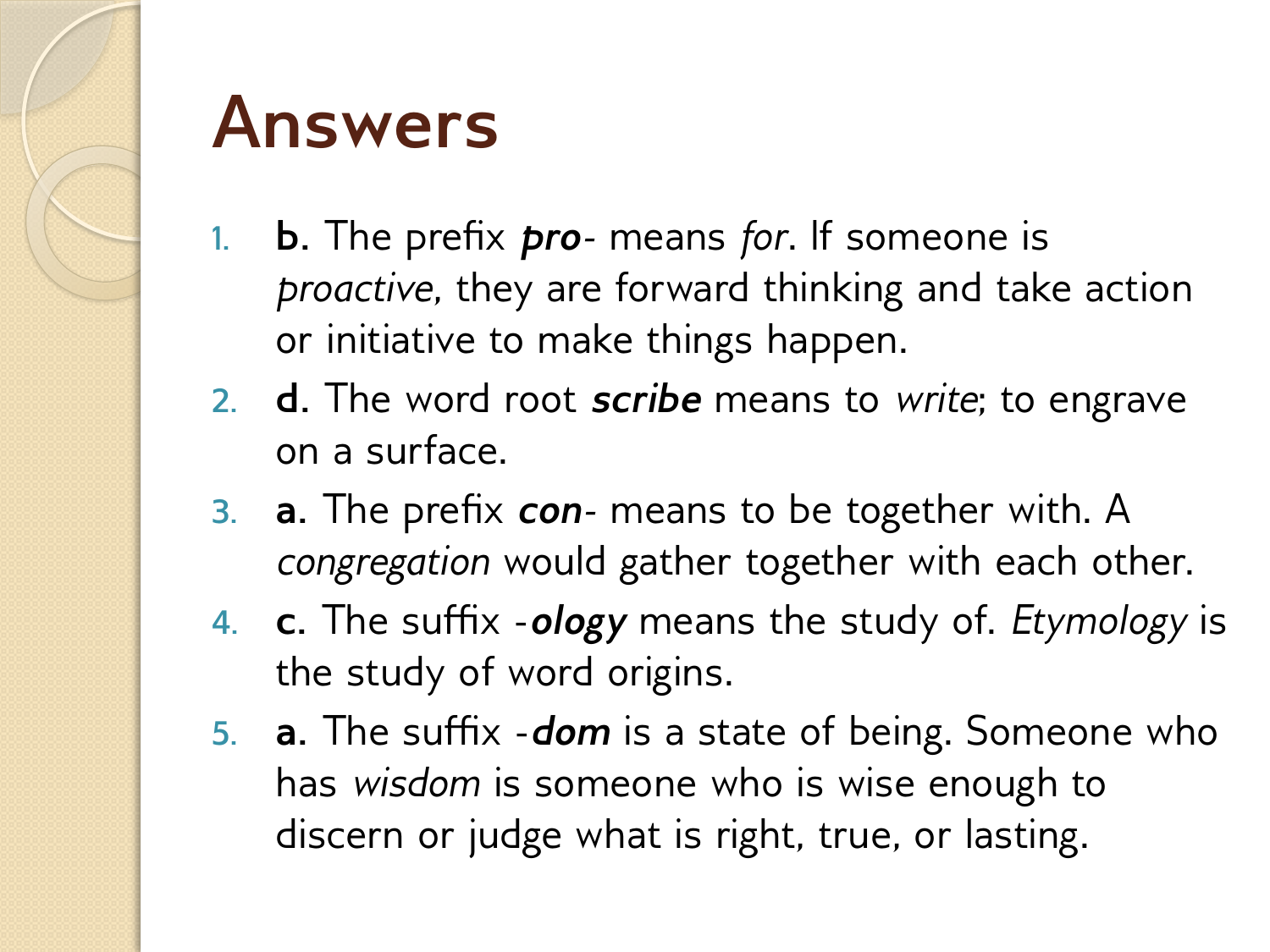

# Answers
b. The prefix pro- means for. If someone is proactive, they are forward thinking and take action or initiative to make things happen.
d. The word root scribe means to write; to engrave on a surface.
a. The prefix con- means to be together with. A congregation would gather together with each other.
c. The suffix -ology means the study of. Etymology is the study of word origins.
a. The suffix -dom is a state of being. Someone who has wisdom is someone who is wise enough to discern or judge what is right, true, or lasting.